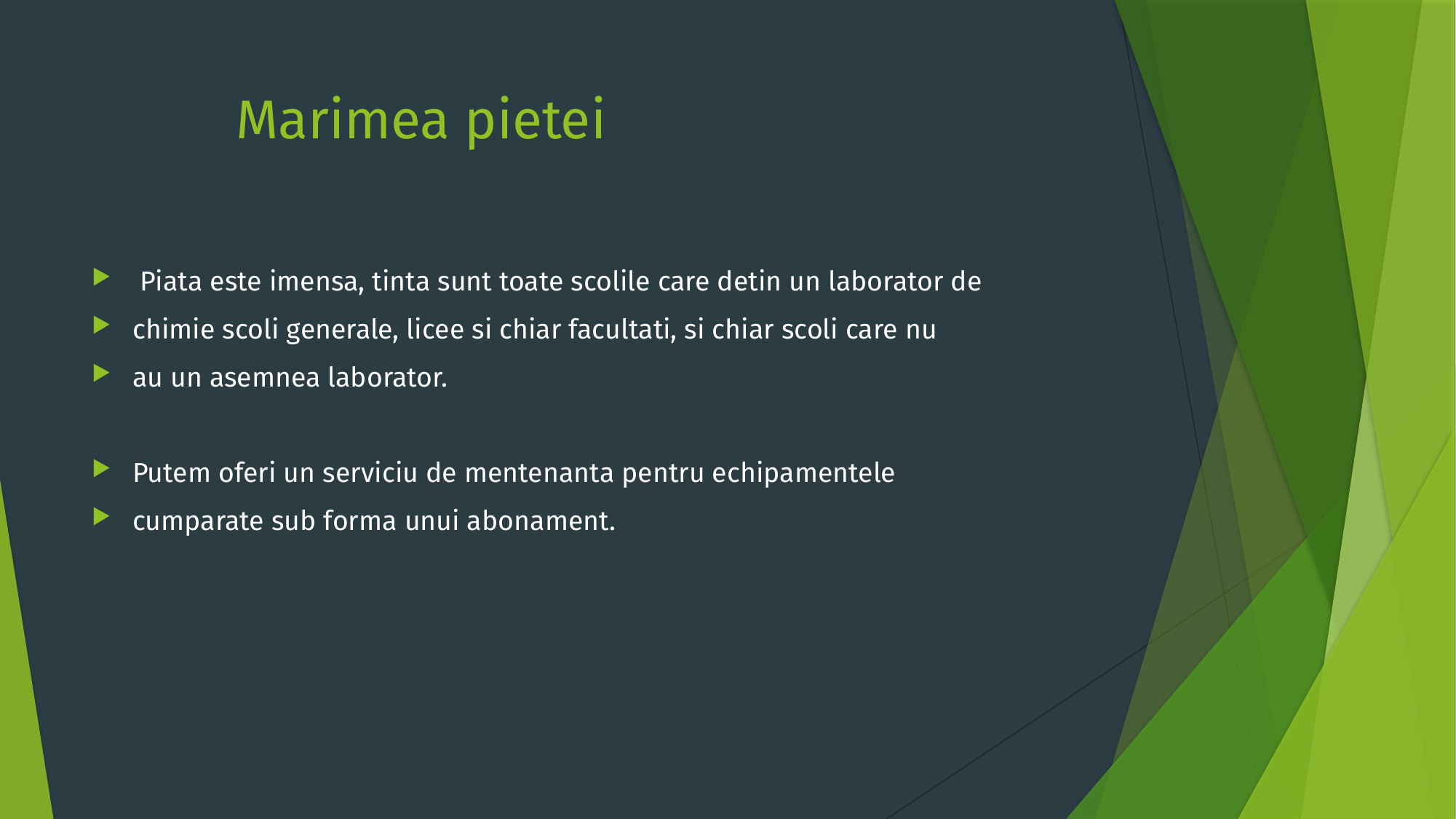

# Marimea pietei
 Piata este imensa, tinta sunt toate scolile care detin un laborator de
chimie scoli generale, licee si chiar facultati, si chiar scoli care nu
au un asemnea laborator.

Putem oferi un serviciu de mentenanta pentru echipamentele
cumparate sub forma unui abonament.